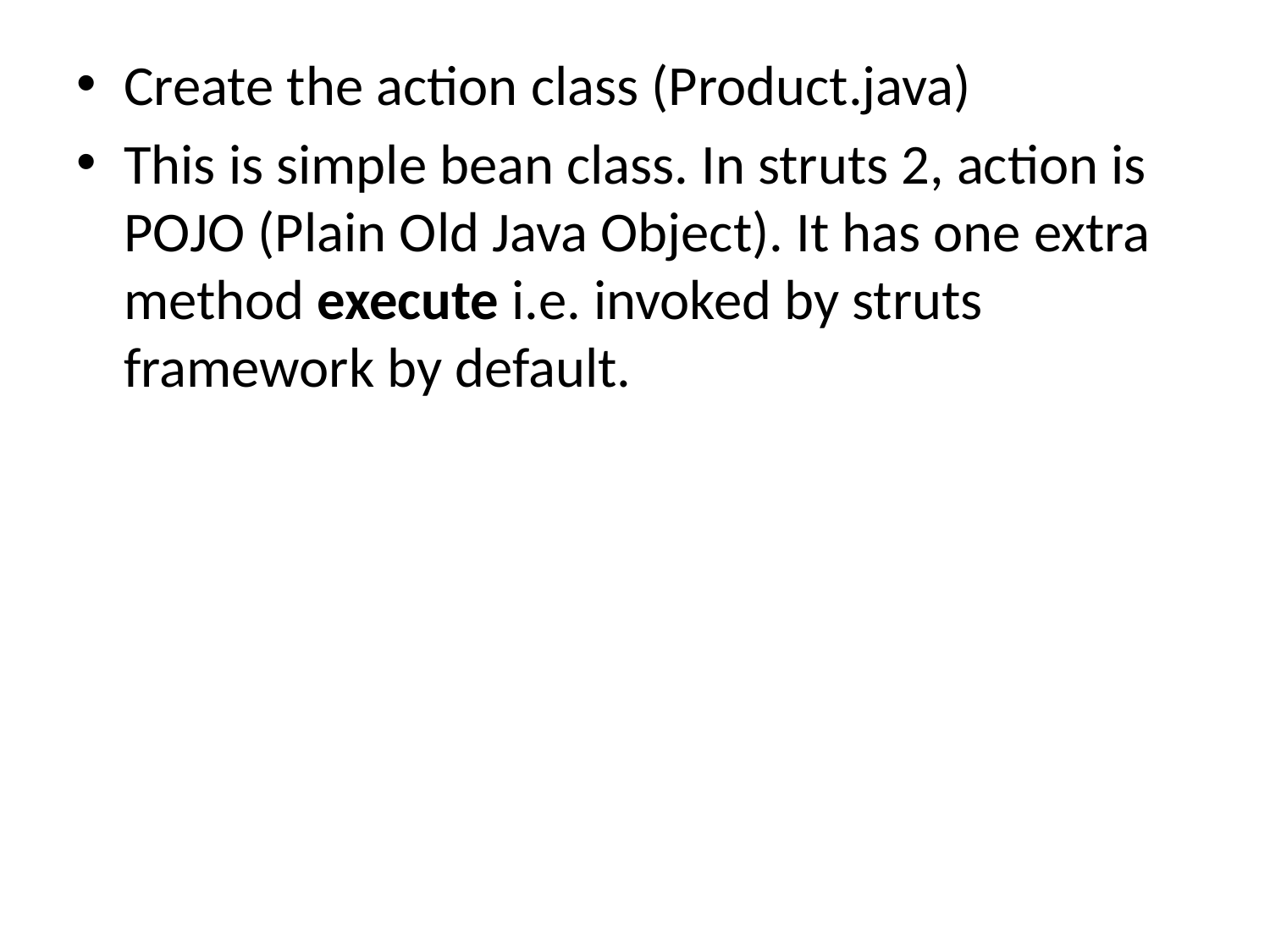

Create the action class (Product.java)
This is simple bean class. In struts 2, action is POJO (Plain Old Java Object). It has one extra method execute i.e. invoked by struts framework by default.